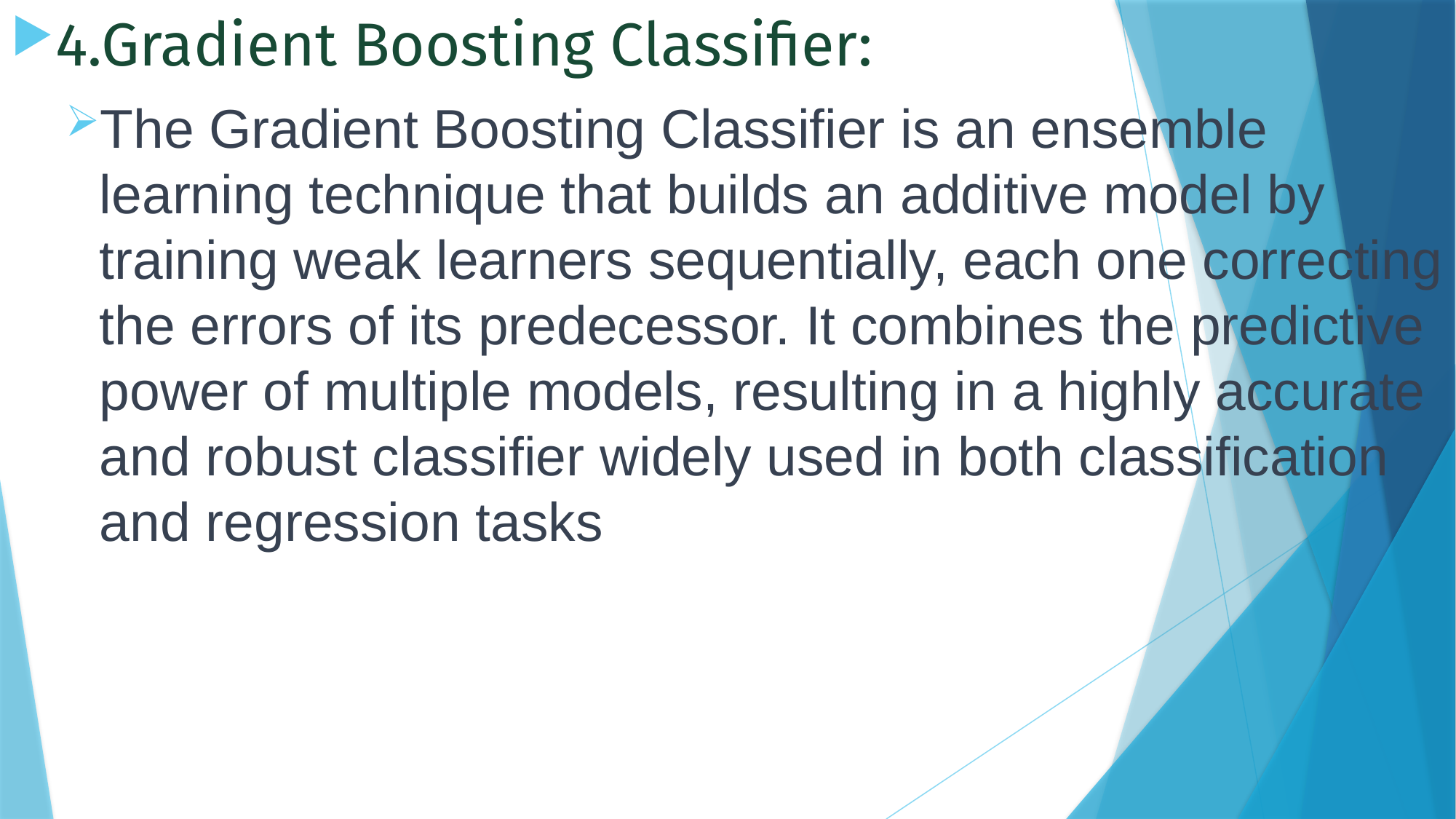

4.Gradient Boosting Classifier:
The Gradient Boosting Classifier is an ensemble learning technique that builds an additive model by training weak learners sequentially, each one correcting the errors of its predecessor. It combines the predictive power of multiple models, resulting in a highly accurate and robust classifier widely used in both classification and regression tasks